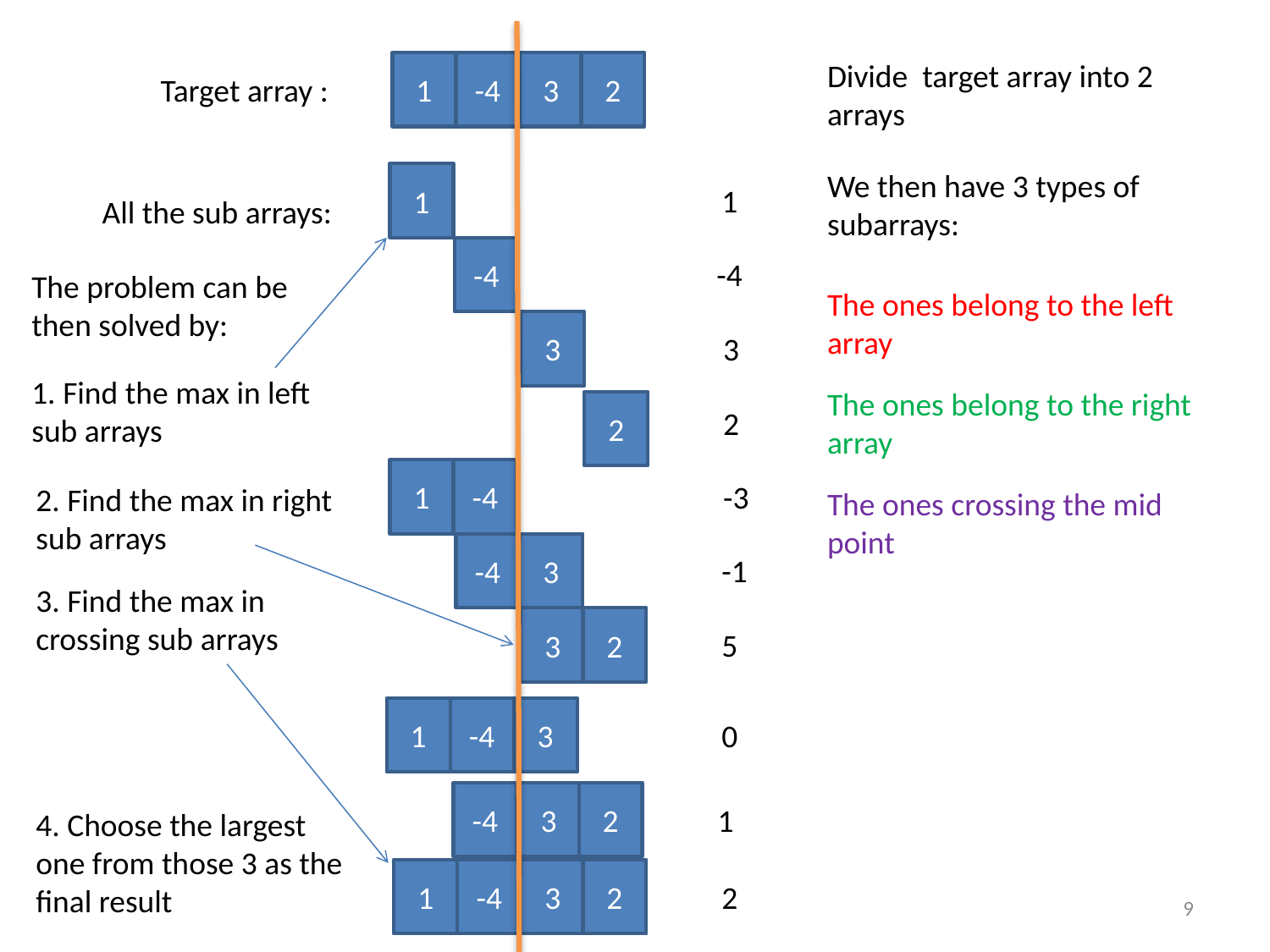

Divide  target array into 2 arrays
1
-4
3
2
Target array :
We then have 3 types of subarrays:
1
1
All the sub arrays:
-4
-4
The problem can be then solved by:
The ones belong to the left array
3
3
1. Find the max in left sub arrays
The ones belong to the right array
2
2
1
-4
-3
2. Find the max in right sub arrays
The ones crossing the mid point
-4
3
-1
3. Find the max in crossing sub arrays
3
2
5
1
-4
3
0
-4
3
2
1
4. Choose the largest one from those 3 as the final result
1
-4
3
2
2
9